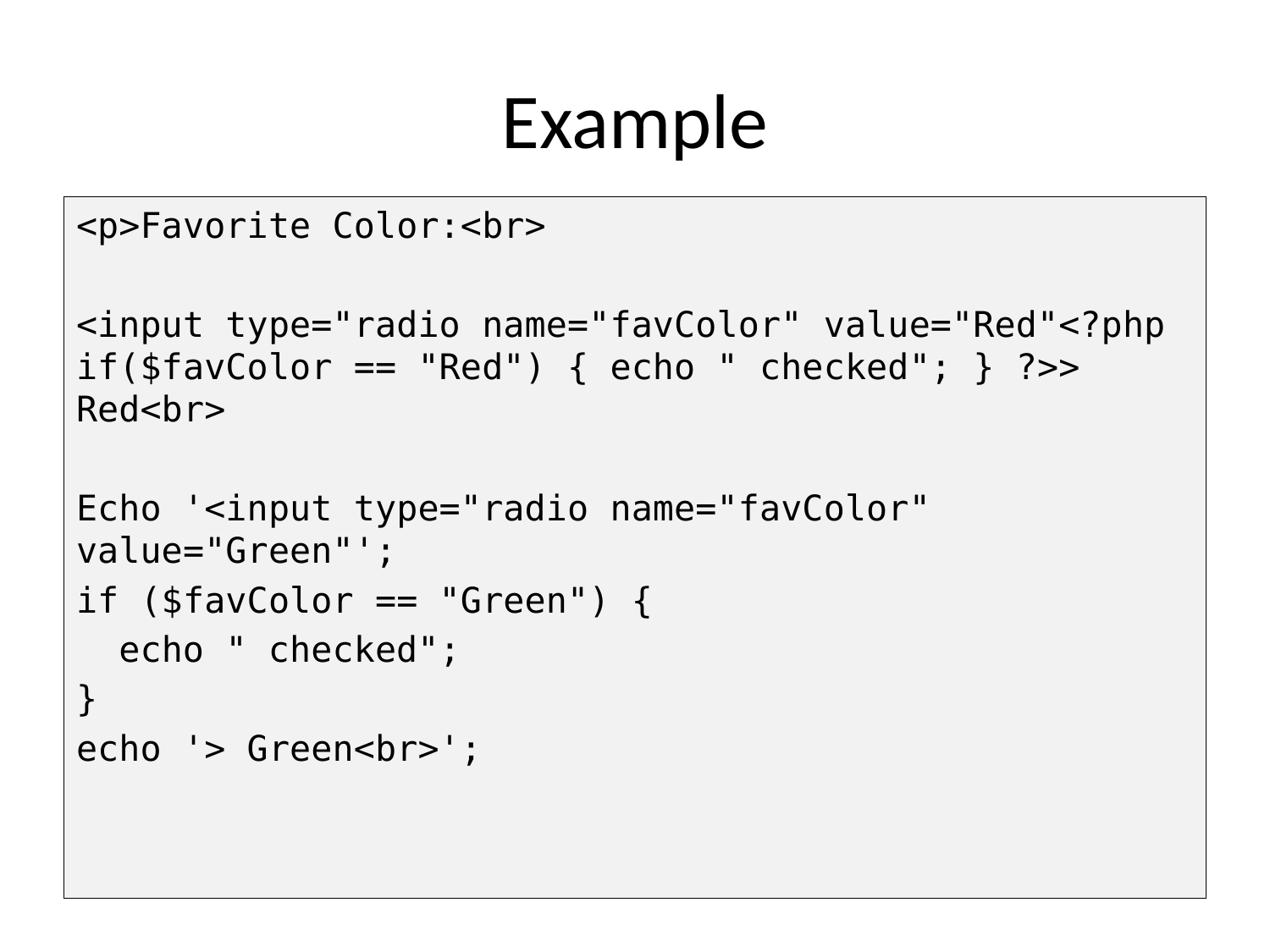

# Example
<p>Favorite Color:<br>

<input type="radio name="favColor" value="Red"<?php if($favColor == "Red") { echo " checked"; } ?>> Red<br>

Echo '<input type="radio name="favColor" value="Green"';
if ($favColor == "Green") {
  echo " checked";
}
echo '> Green<br>';